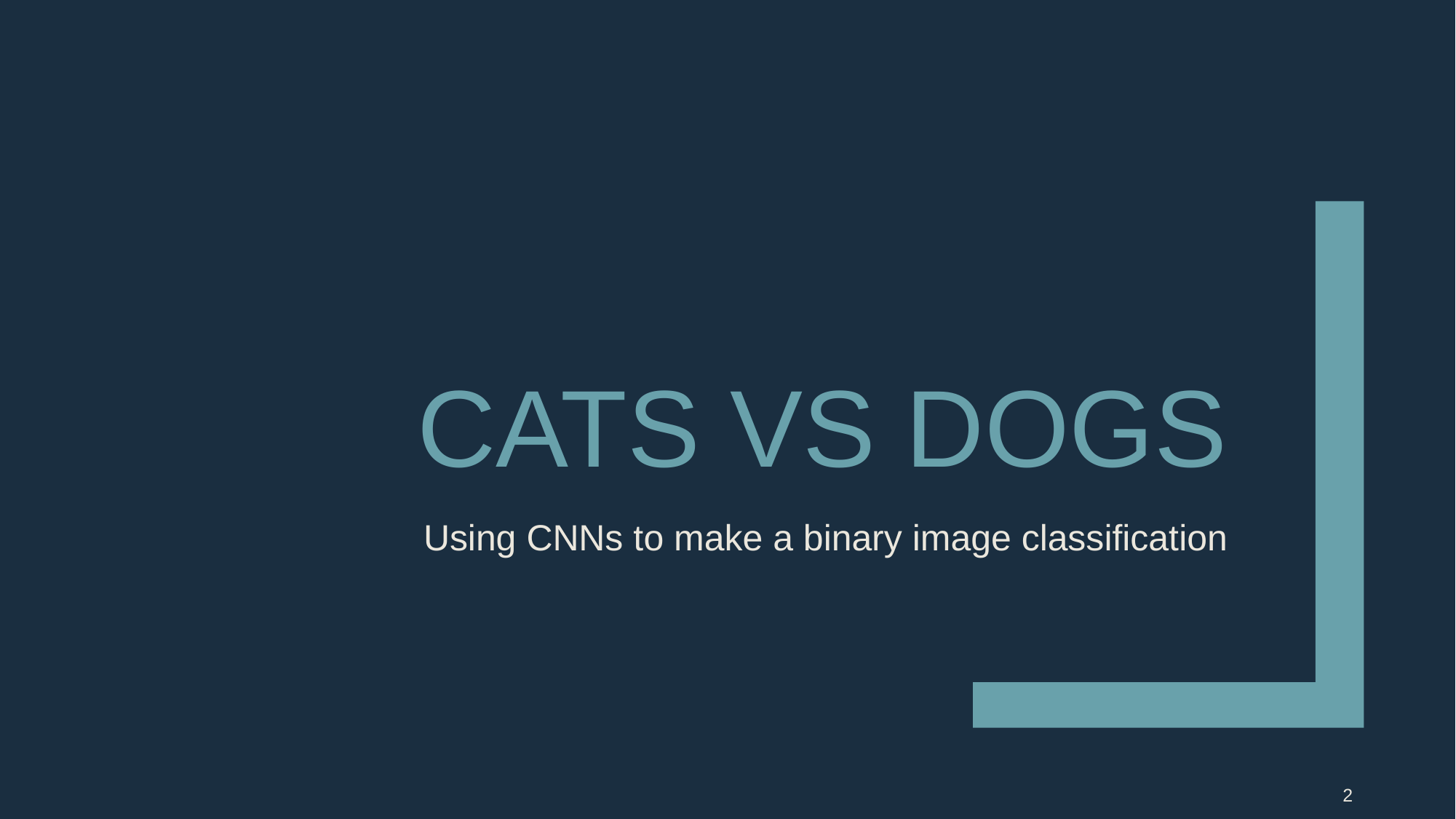

# Cats vs Dogs
Using CNNs to make a binary image classification
2